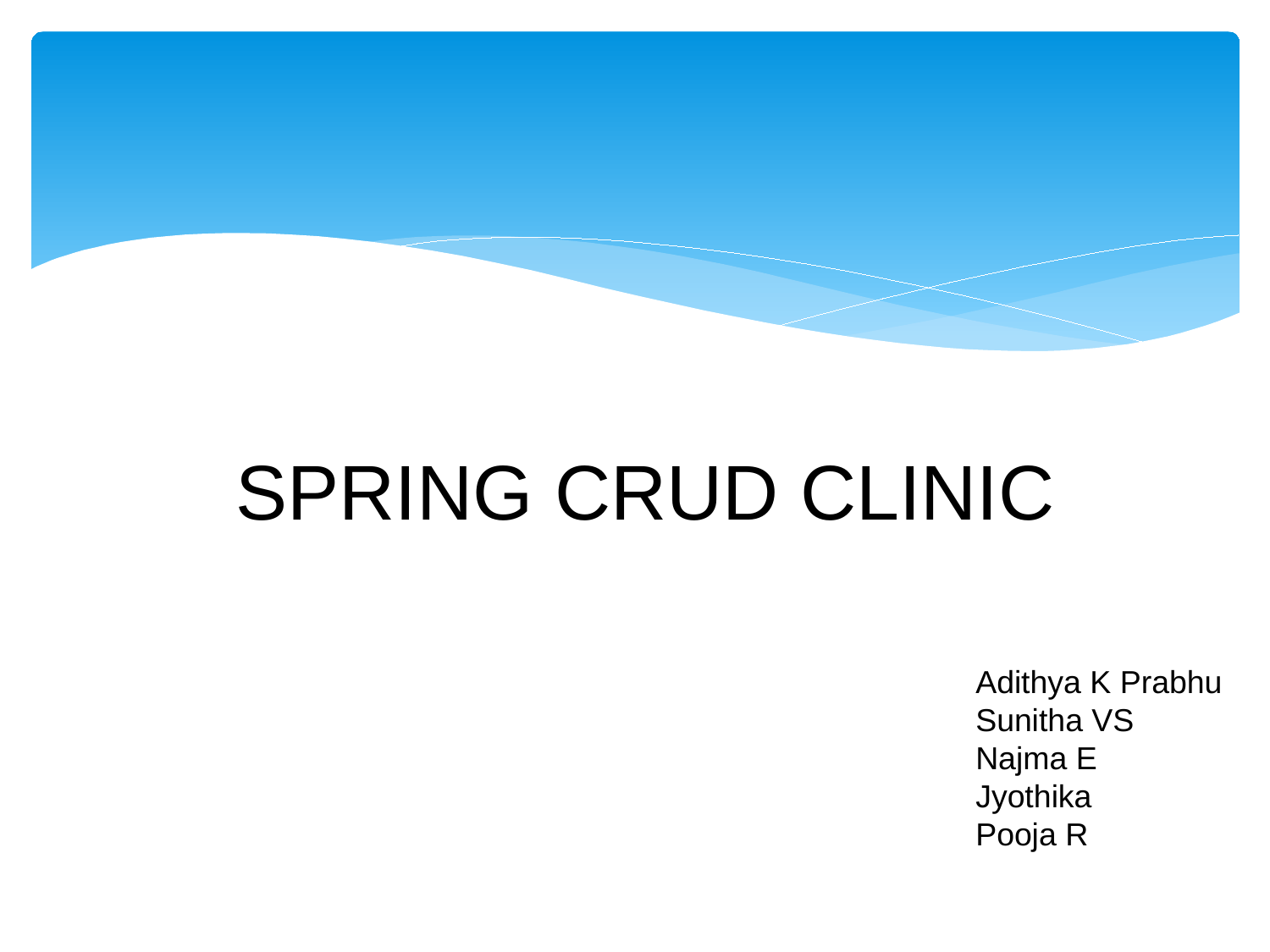

# SPRING CRUD CLINIC
Adithya K Prabhu
Sunitha VS
Najma E
Jyothika
Pooja R